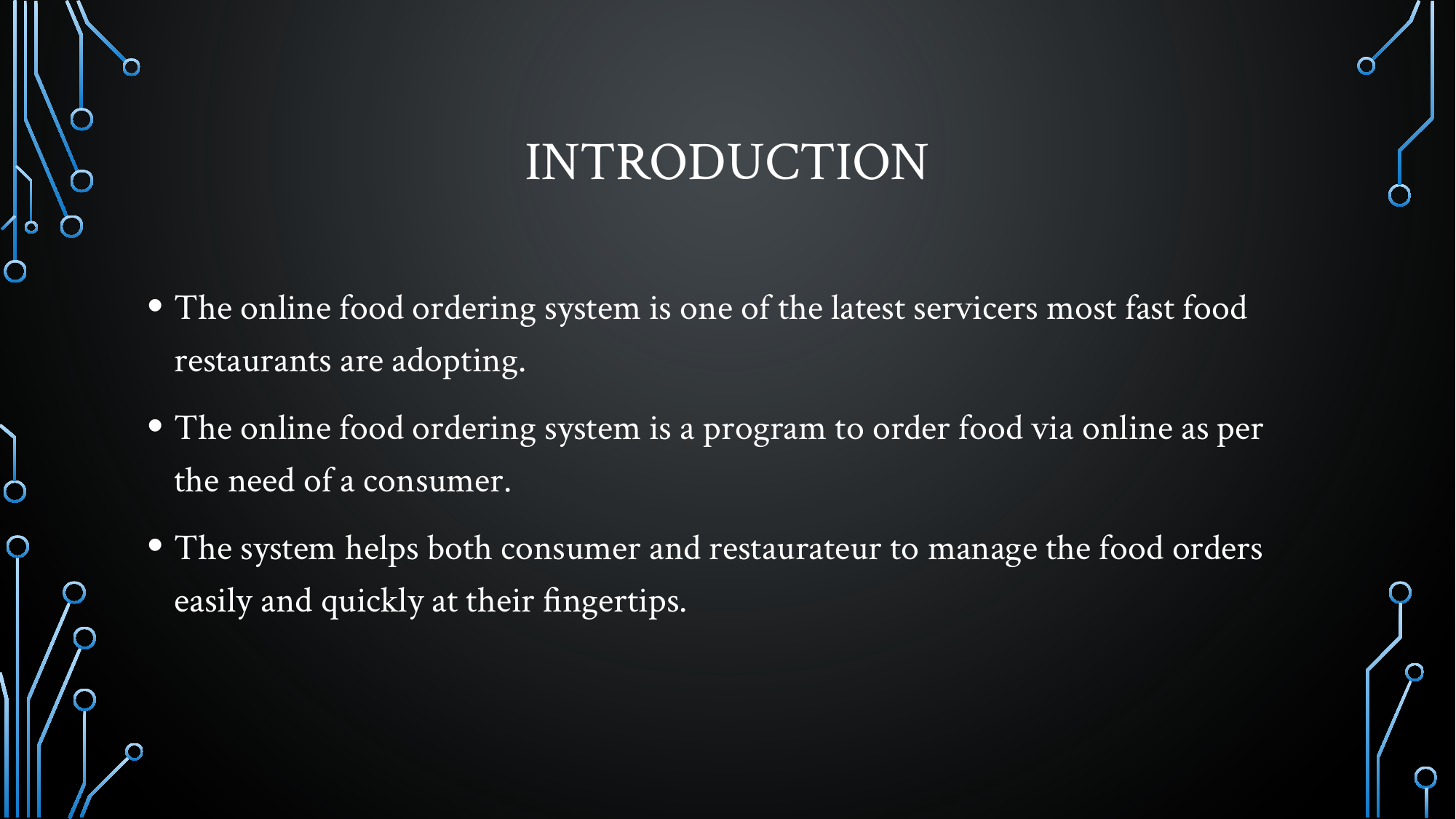

# iNTRODUCTION
The online food ordering system is one of the latest servicers most fast food restaurants are adopting.
The online food ordering system is a program to order food via online as per the need of a consumer.
The system helps both consumer and restaurateur to manage the food orders easily and quickly at their fingertips.